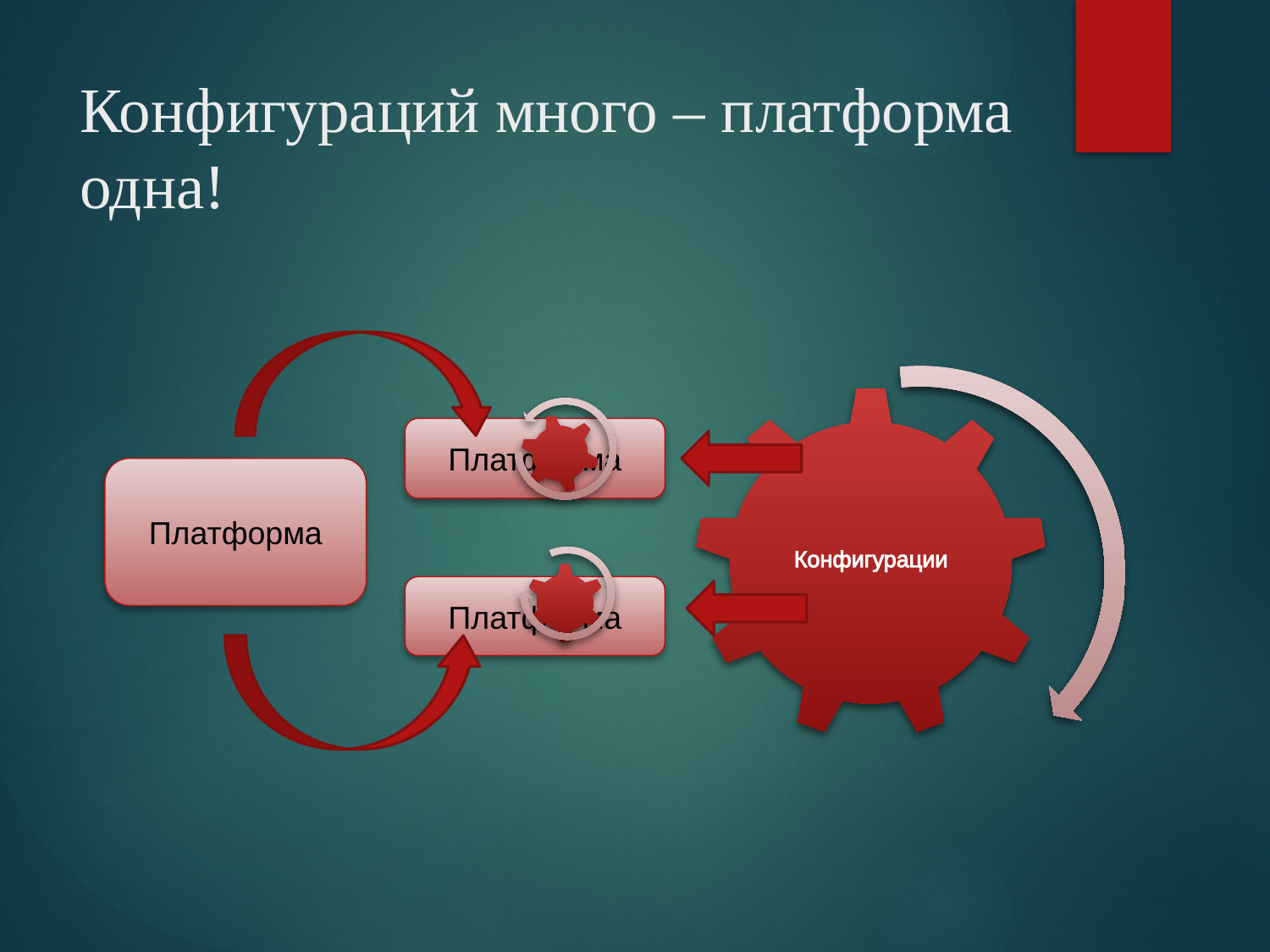

# Конфигураций много – платформа одна!
Конфигурации

Платформа

Платформа
Платформа